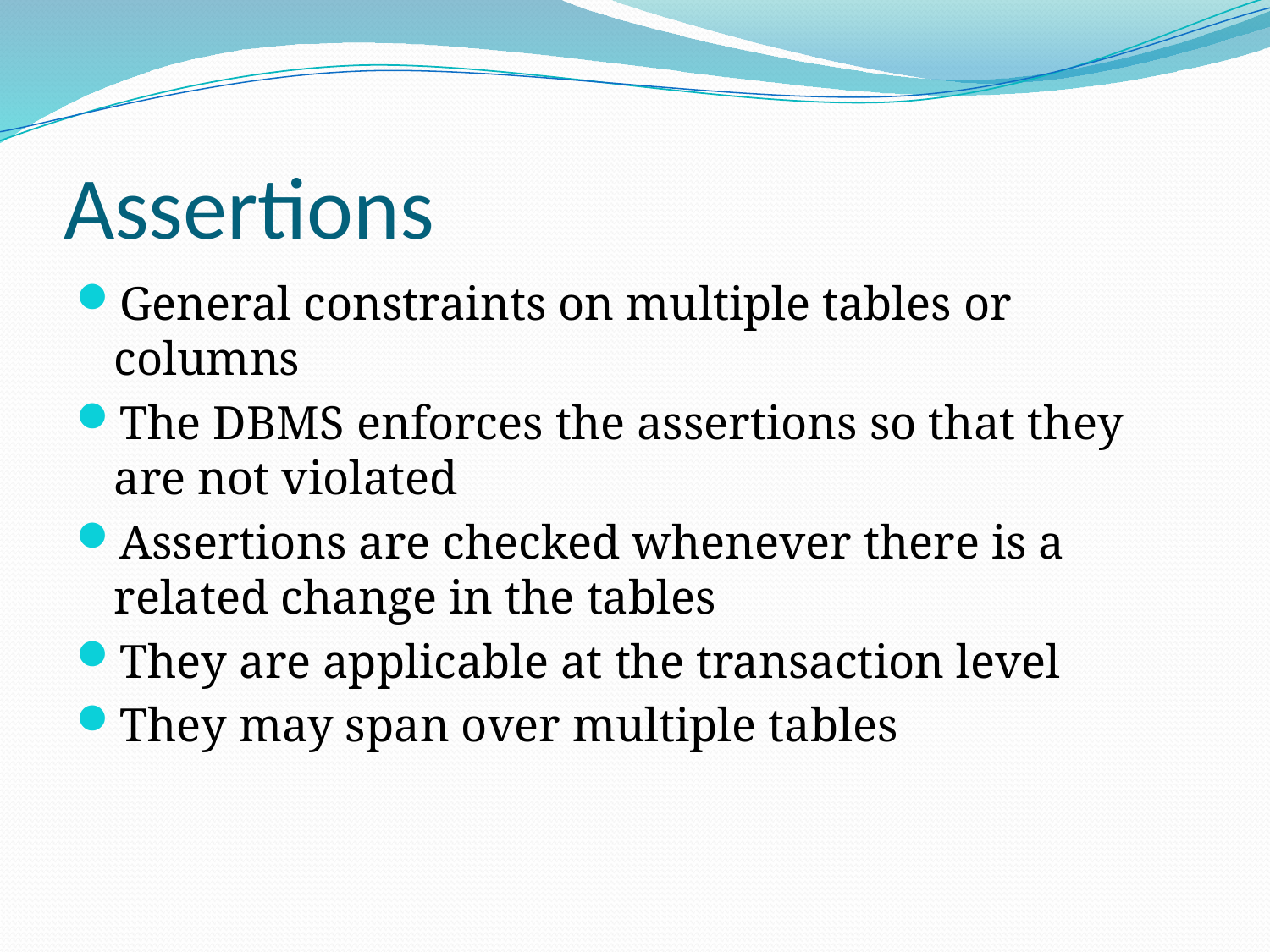

# Assertions
General constraints on multiple tables or columns
The DBMS enforces the assertions so that they are not violated
Assertions are checked whenever there is a related change in the tables
They are applicable at the transaction level
They may span over multiple tables